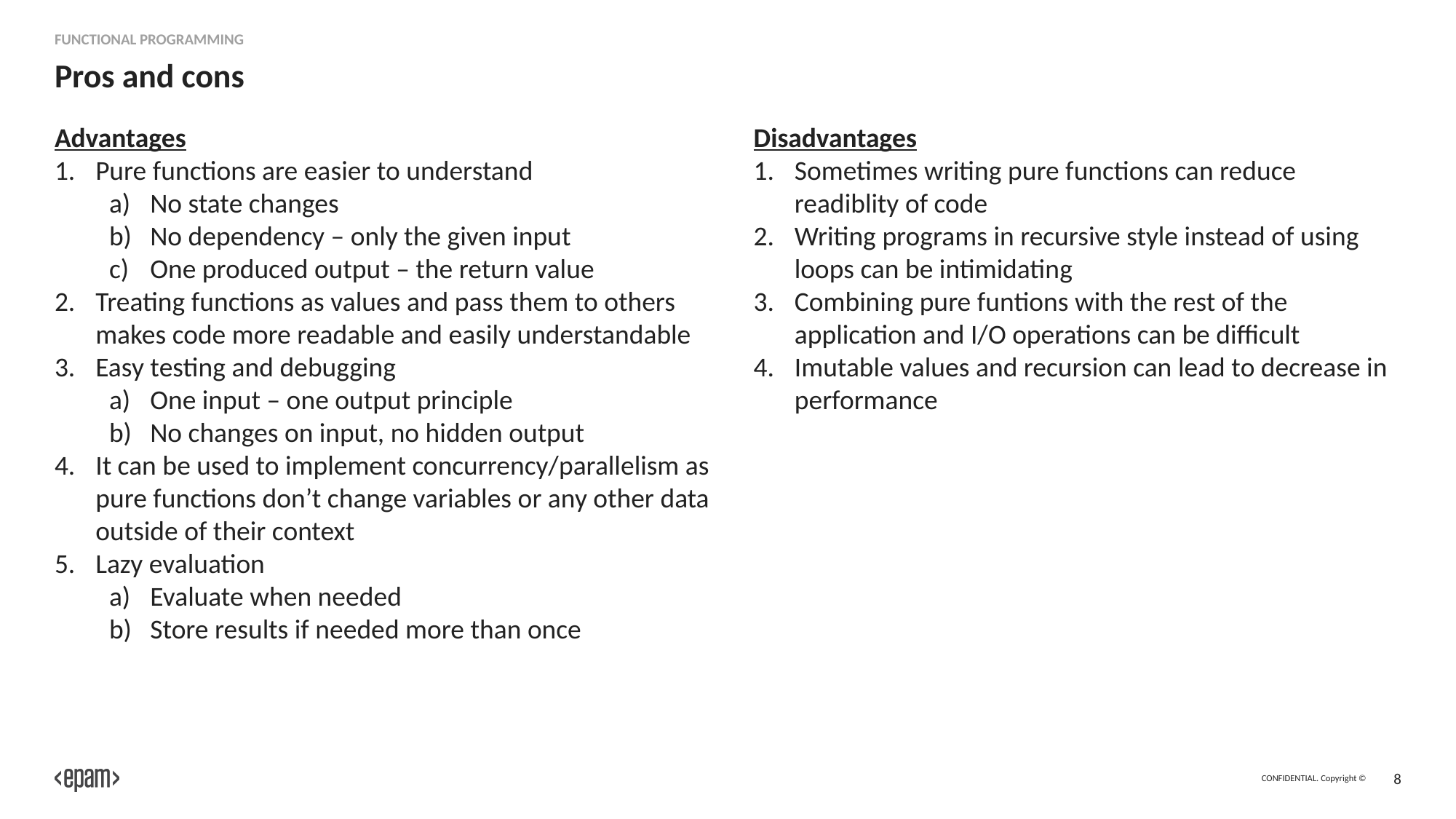

Functional programming
# Pros and cons
Advantages
Pure functions are easier to understand
No state changes
No dependency – only the given input
One produced output – the return value
Treating functions as values and pass them to others makes code more readable and easily understandable
Easy testing and debugging
One input – one output principle
No changes on input, no hidden output
It can be used to implement concurrency/parallelism as pure functions don’t change variables or any other data outside of their context
Lazy evaluation
Evaluate when needed
Store results if needed more than once
Disadvantages
Sometimes writing pure functions can reduce readiblity of code
Writing programs in recursive style instead of using loops can be intimidating
Combining pure funtions with the rest of the application and I/O operations can be difficult
Imutable values and recursion can lead to decrease in performance